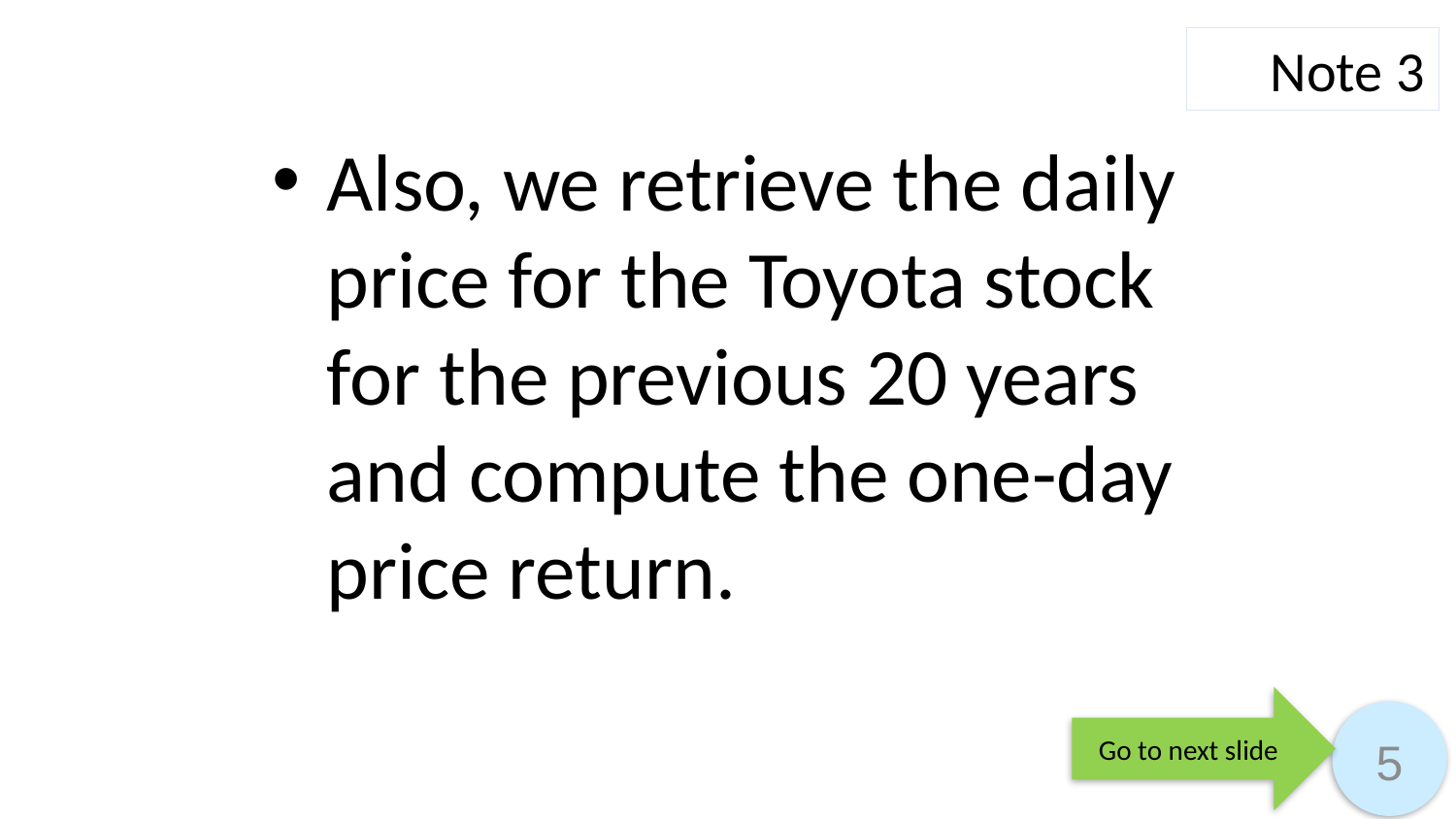

Note 3
Also, we retrieve the daily price for the Toyota stock for the previous 20 years and compute the one-day price return.
Go to next slide
5